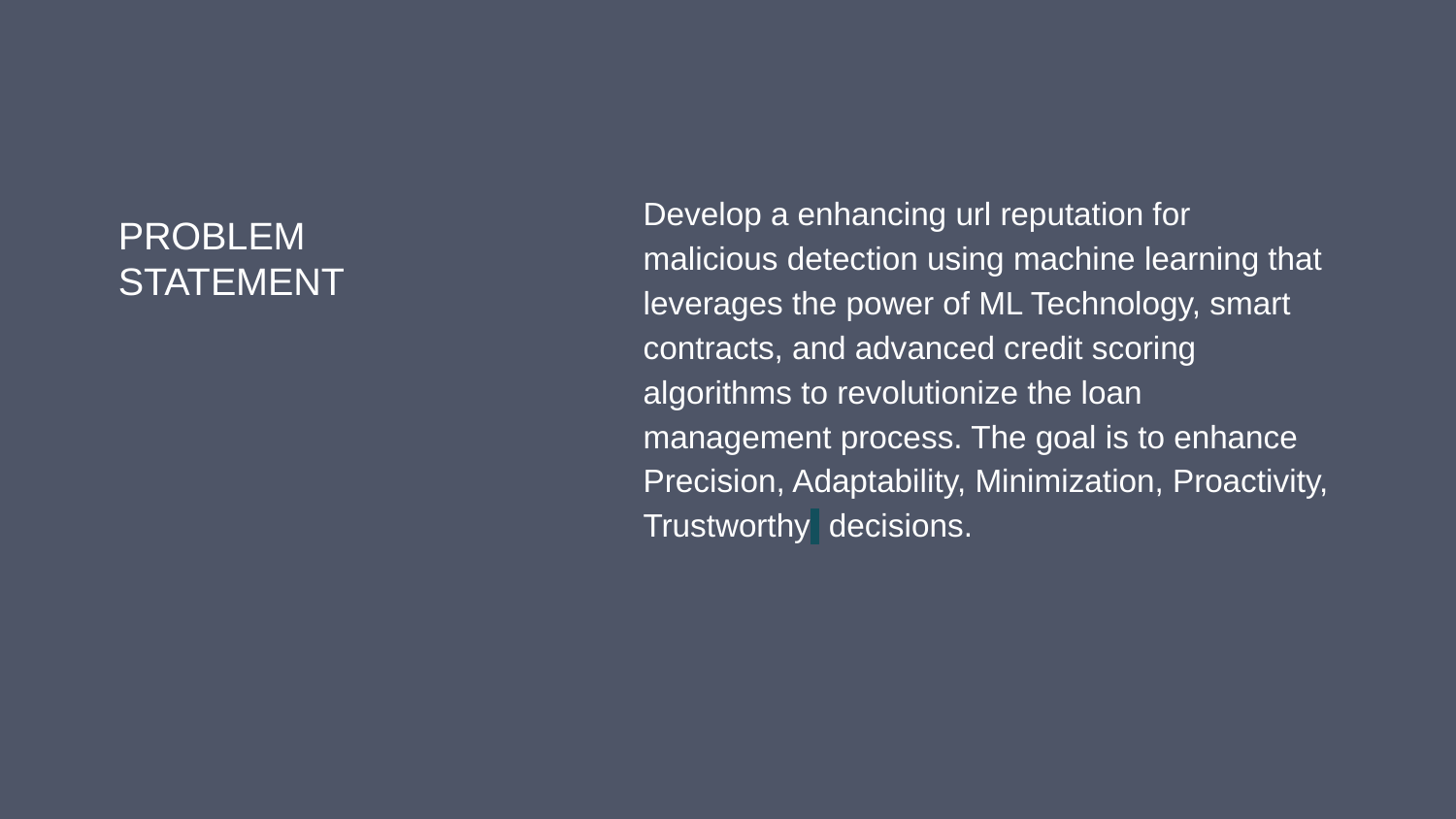

Develop a enhancing url reputation for malicious detection using machine learning that leverages the power of ML Technology, smart contracts, and advanced credit scoring algorithms to revolutionize the loan management process. The goal is to enhance Precision, Adaptability, Minimization, Proactivity, Trustworthy  decisions.

PROBLEM STATEMENT